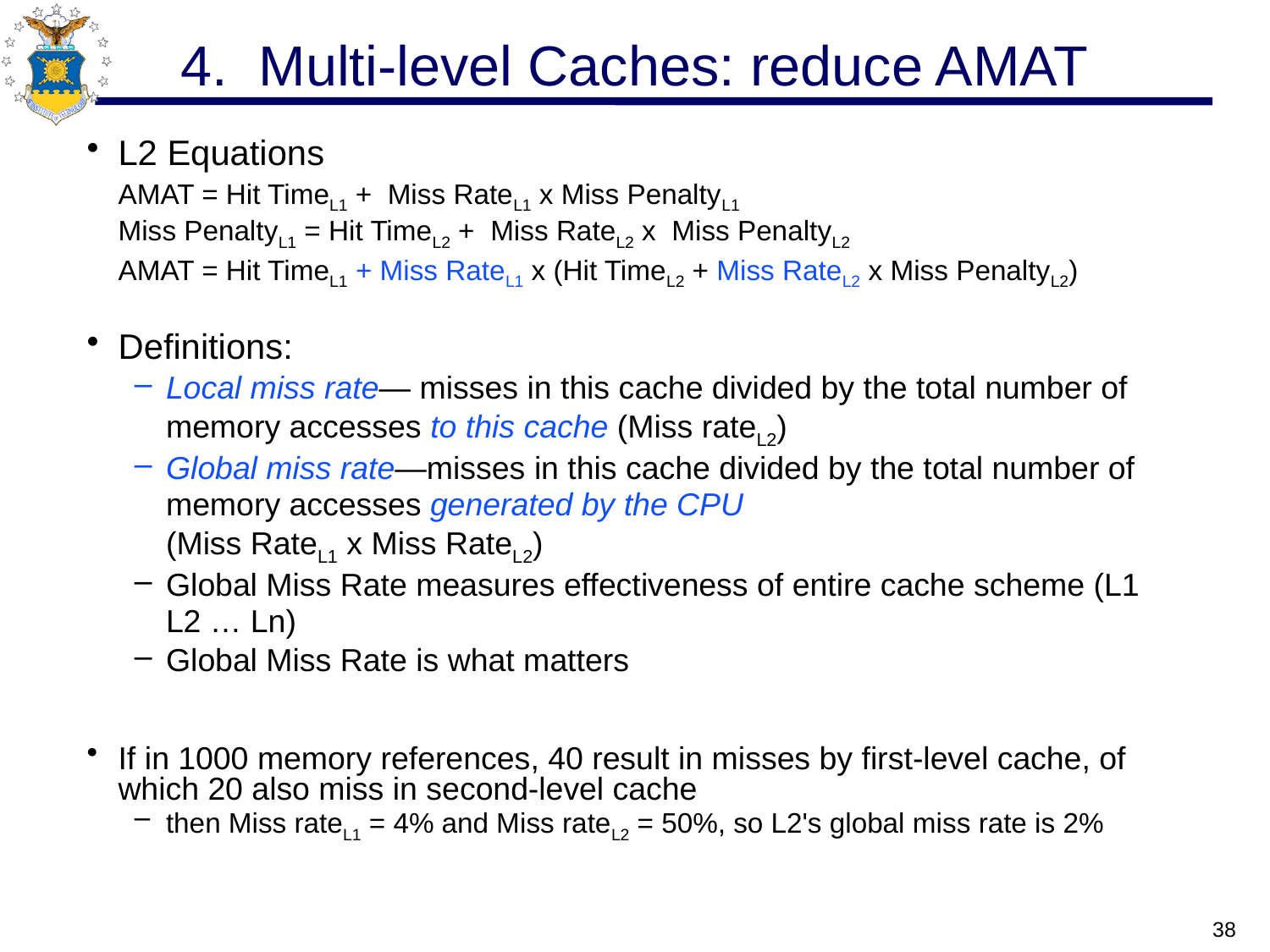

# 4.  Multi-level Caches: reduce AMAT
L2 Equations
	AMAT = Hit TimeL1 +  Miss RateL1 x Miss PenaltyL1
Miss PenaltyL1 = Hit TimeL2 +  Miss RateL2 x  Miss PenaltyL2
	AMAT = Hit TimeL1 + Miss RateL1 x (Hit TimeL2 + Miss RateL2 x Miss PenaltyL2)

Definitions:
Local miss rate— misses in this cache divided by the total number of memory accesses to this cache (Miss rateL2)
Global miss rate—misses in this cache divided by the total number of memory accesses generated by the CPU
(Miss RateL1 x Miss RateL2)
Global Miss Rate measures effectiveness of entire cache scheme (L1 L2 … Ln)
Global Miss Rate is what matters

If in 1000 memory references, 40 result in misses by first-level cache, of which 20 also miss in second-level cache
then Miss rateL1 = 4% and Miss rateL2 = 50%, so L2's global miss rate is 2%
38